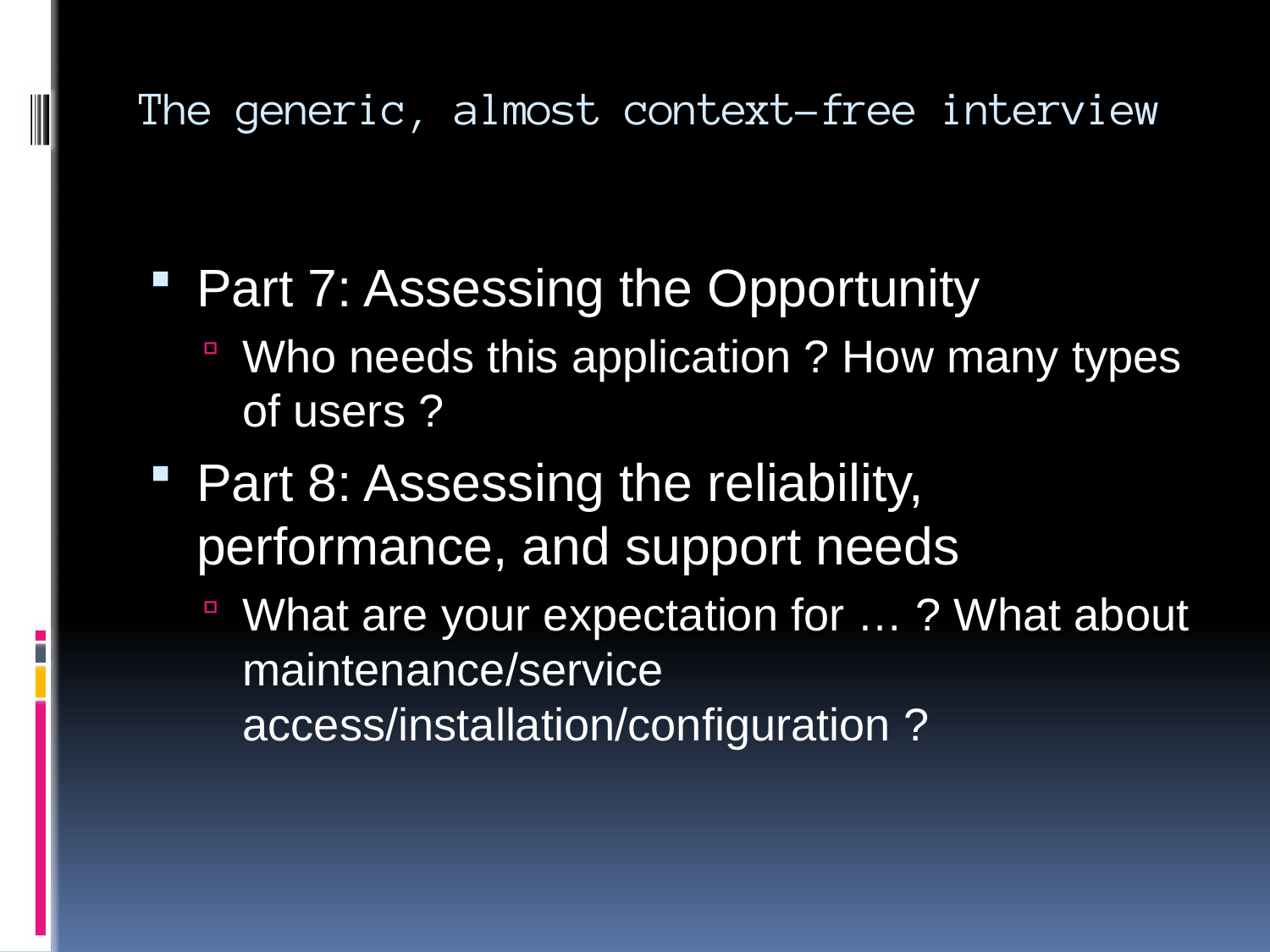

# The generic, almost context-free interview
Part 7: Assessing the Opportunity
Who needs this application ? How many types of users ?
Part 8: Assessing the reliability, performance, and support needs
What are your expectation for … ? What about maintenance/service access/installation/configuration ?